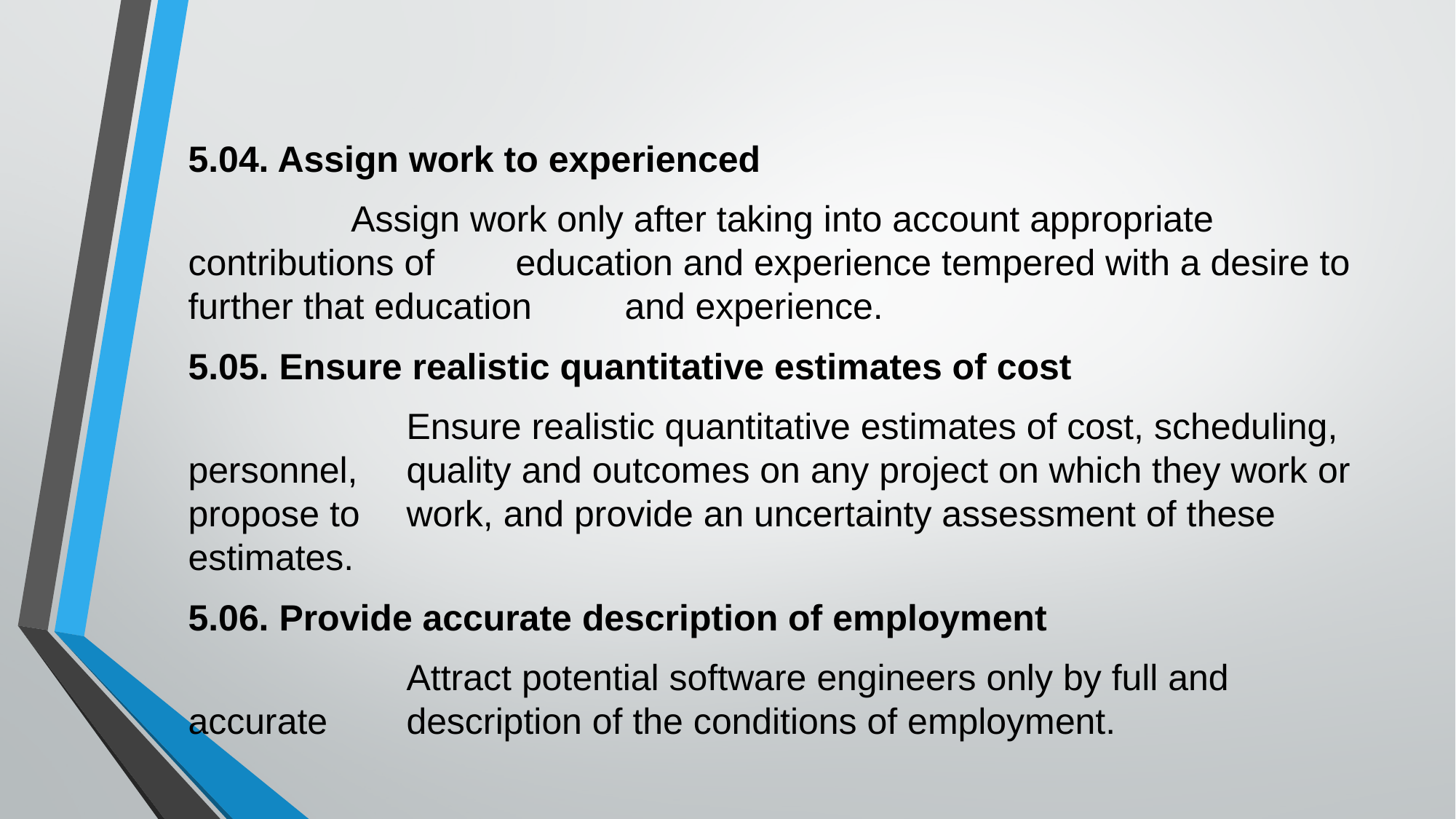

#
5.04. Assign work to experienced
                Assign work only after taking into account appropriate contributions of 	education and experience tempered with a desire to further that education 	and experience.
5.05. Ensure realistic quantitative estimates of cost
		Ensure realistic quantitative estimates of cost, scheduling, personnel, 	quality and outcomes on any project on which they work or propose to 	work, and provide an uncertainty assessment of these estimates.
5.06. Provide accurate description of employment
		Attract potential software engineers only by full and accurate 	description of the conditions of employment.